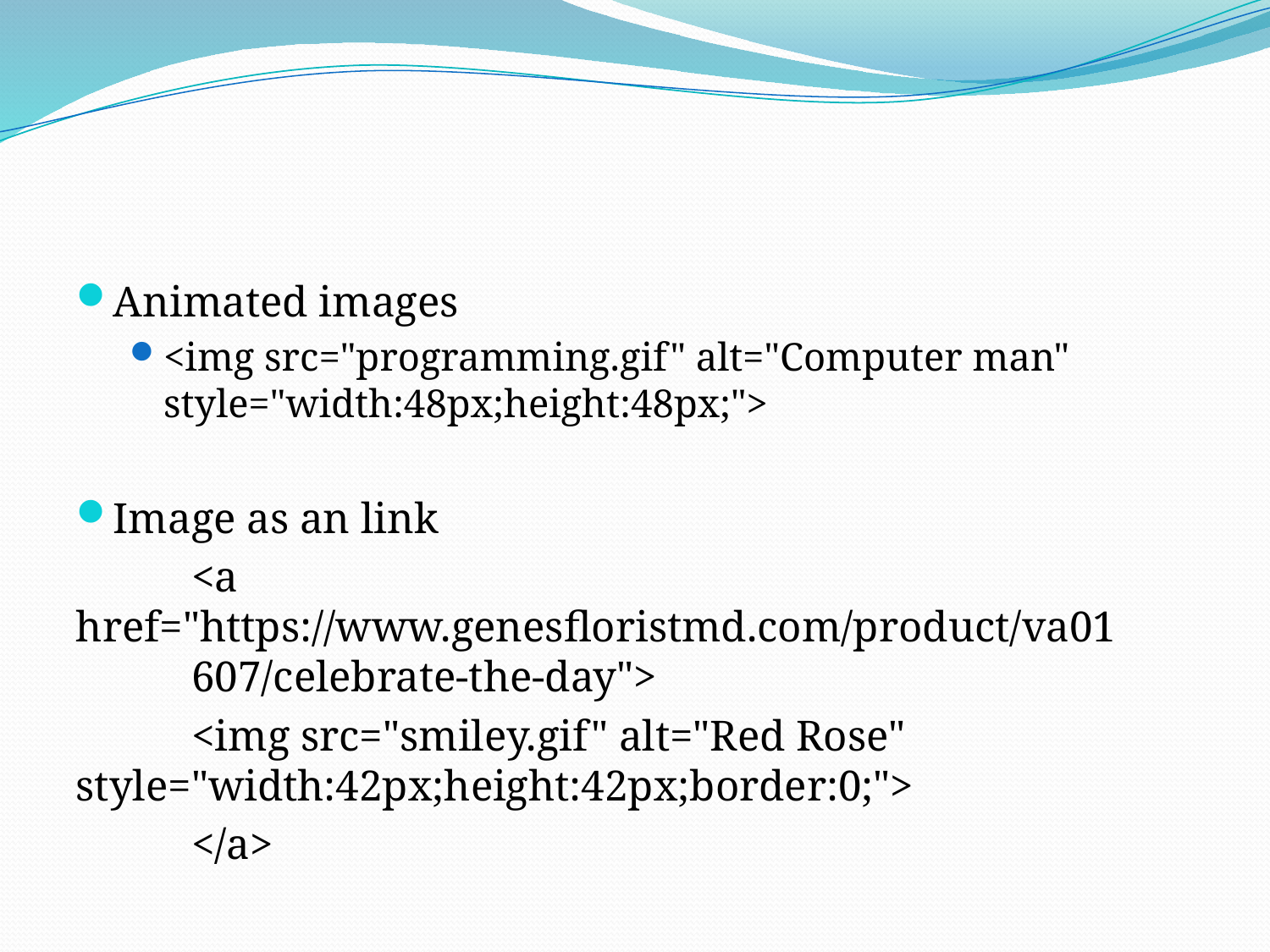

#
Animated images
<img src="programming.gif" alt="Computer man" style="width:48px;height:48px;">

Image as an link
	<a 	href="https://www.genesfloristmd.com/product/va01	607/celebrate-the-day">
  	<img src="smiley.gif" alt="Red Rose" 	style="width:42px;height:42px;border:0;">
	</a>